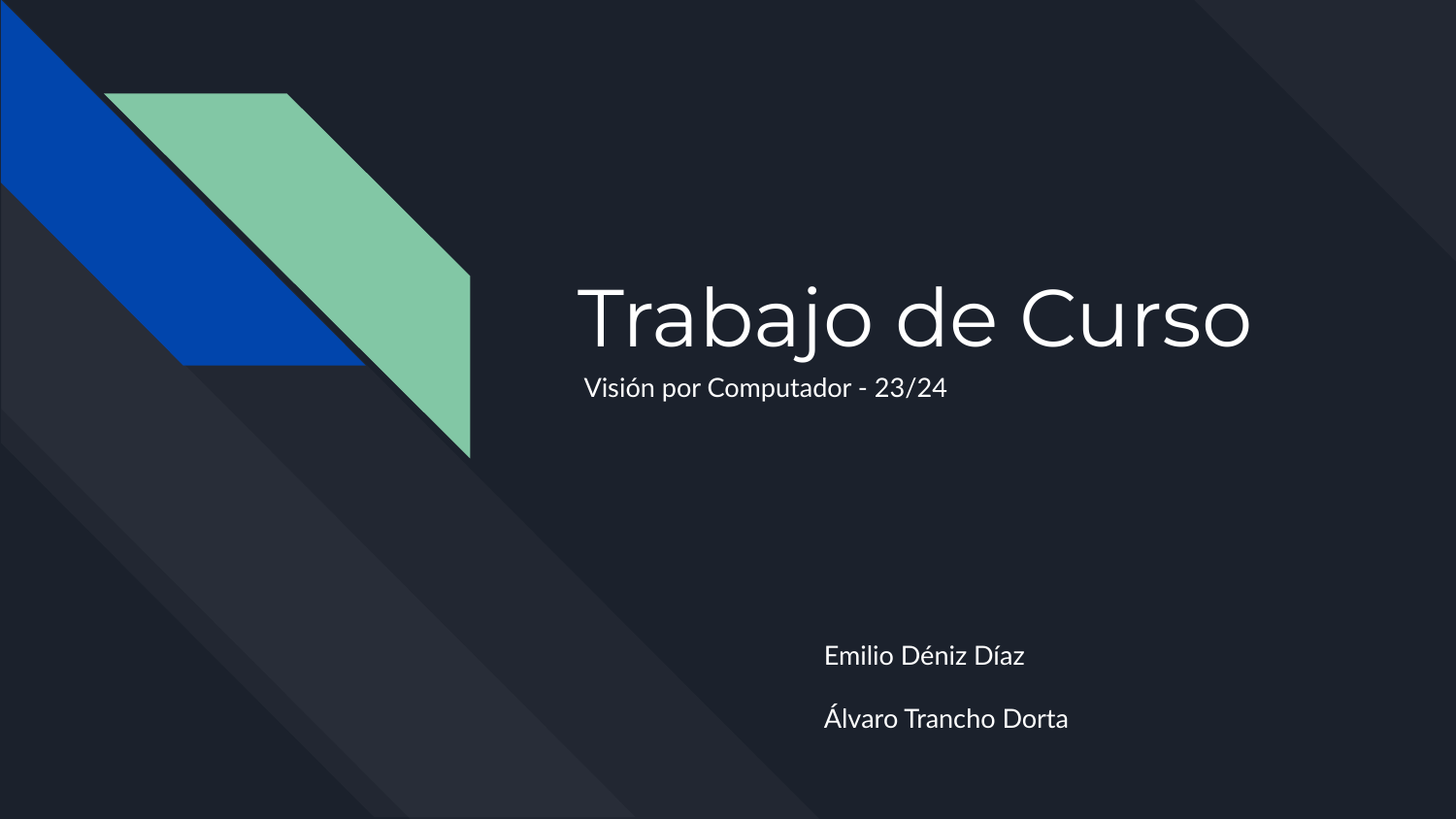

# Trabajo de Curso

Visión por Computador - 23/24
Emilio Déniz Díaz

Álvaro Trancho Dorta